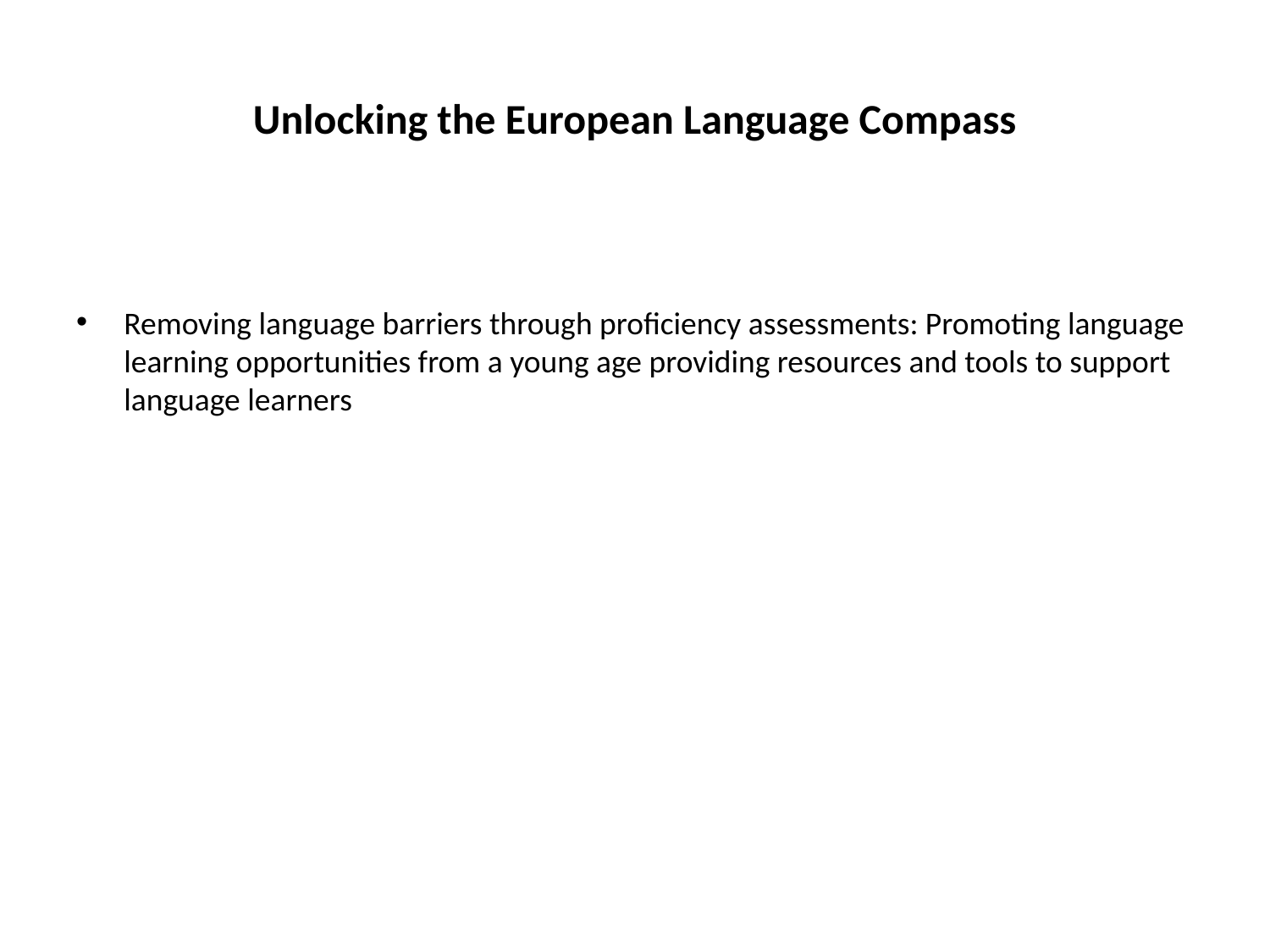

# Unlocking the European Language Compass

Removing language barriers through proficiency assessments: Promoting language learning opportunities from a young age providing resources and tools to support language learners